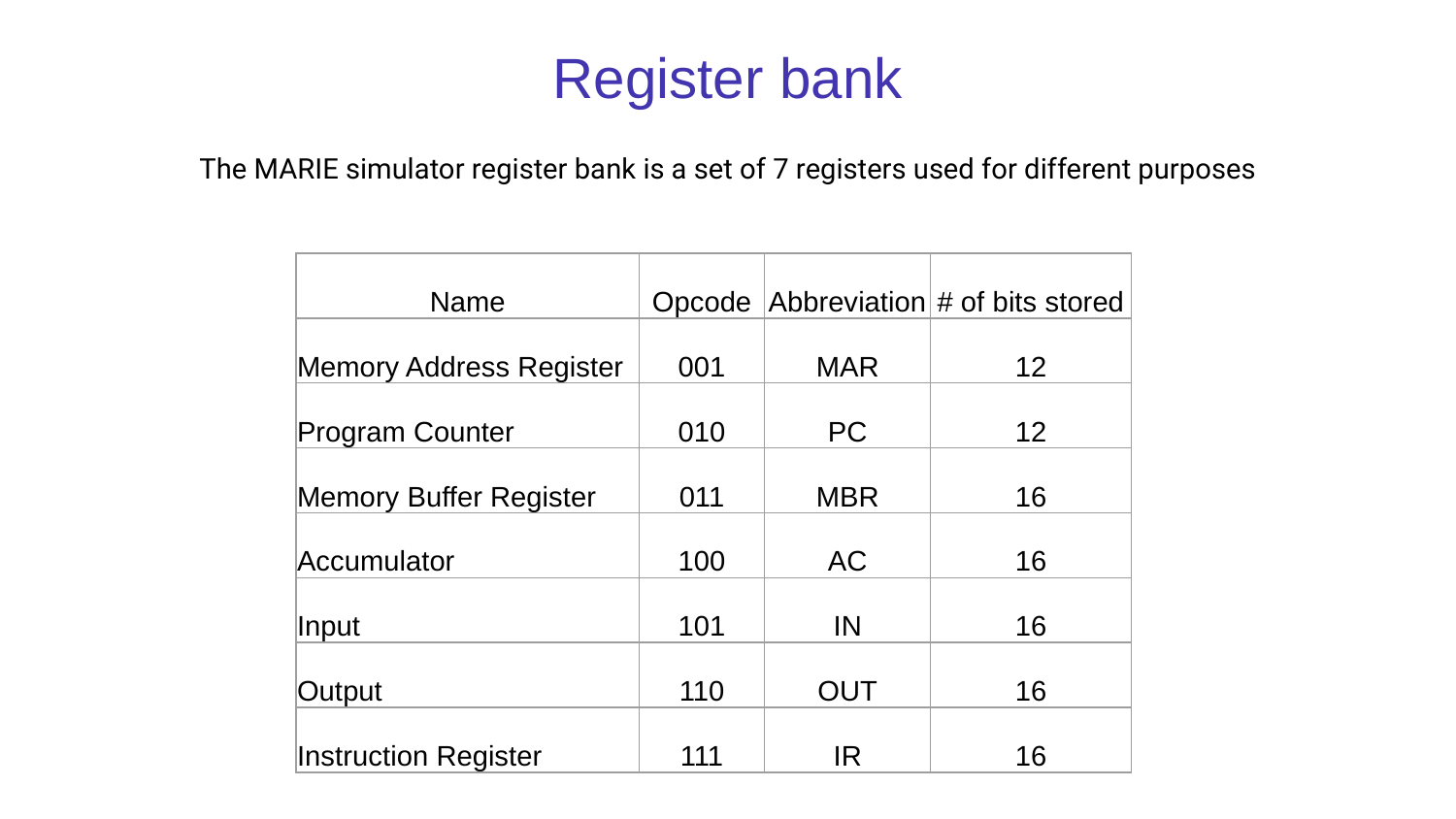

Register bank
The MARIE simulator register bank is a set of 7 registers used for different purposes
| Name | Opcode | Abbreviation | # of bits stored |
| --- | --- | --- | --- |
| Memory Address Register | 001 | MAR | 12 |
| Program Counter | 010 | PC | 12 |
| Memory Buffer Register | 011 | MBR | 16 |
| Accumulator | 100 | AC | 16 |
| Input | 101 | IN | 16 |
| Output | 110 | OUT | 16 |
| Instruction Register | 111 | IR | 16 |